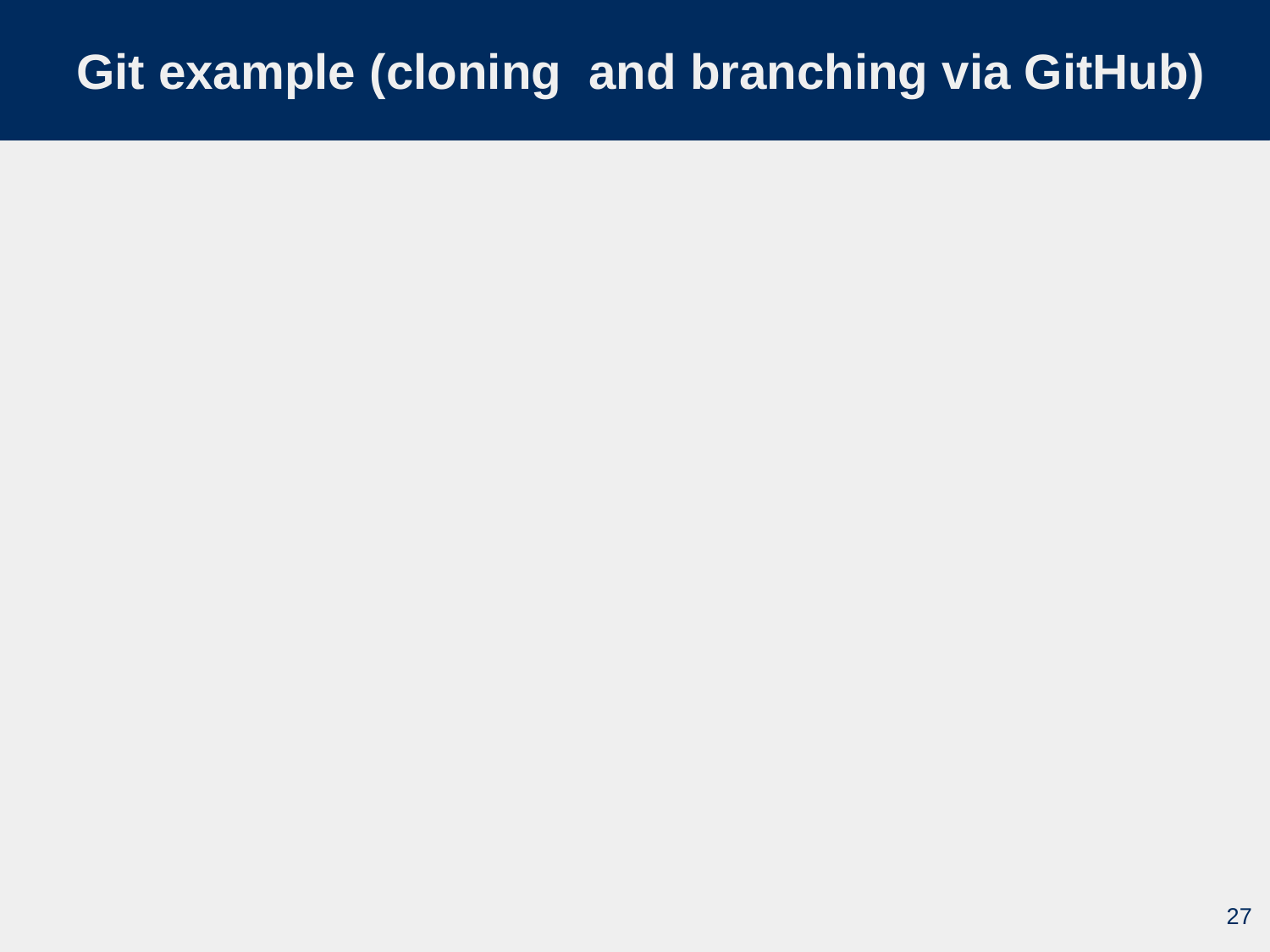

# Git example (cloning  and branching via GitHub)

27